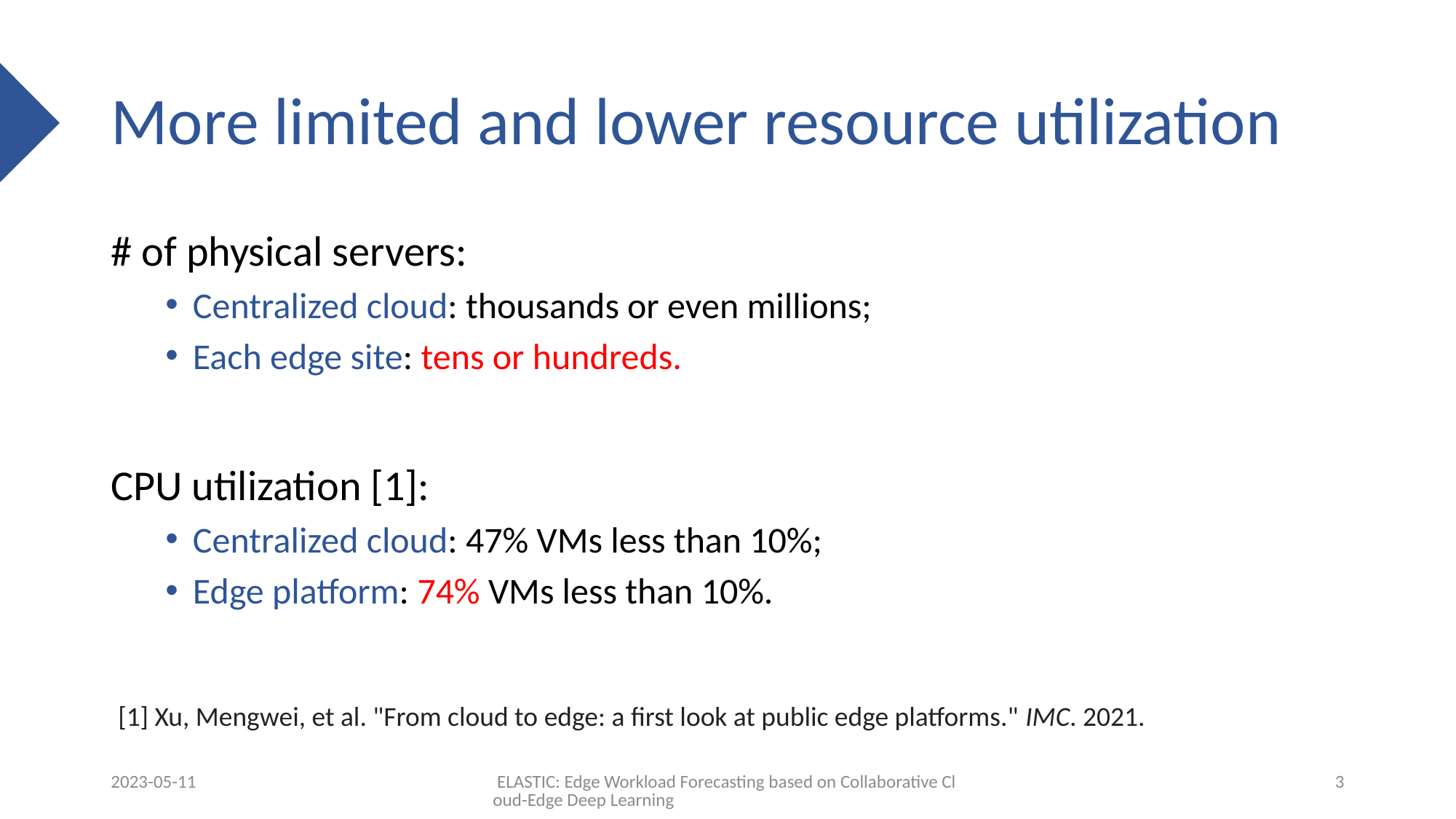

# More limited and lower resource utilization
# of physical servers:
Centralized cloud: thousands or even millions;
Each edge site: tens or hundreds.

CPU utilization [1]:
Centralized cloud: 47% VMs less than 10%;
Edge platform: 74% VMs less than 10%.
[1] Xu, Mengwei, et al. "From cloud to edge: a first look at public edge platforms." IMC. 2021.
2023-05-11
 ELASTIC: Edge Workload Forecasting based on Collaborative Cloud-Edge Deep Learning
3